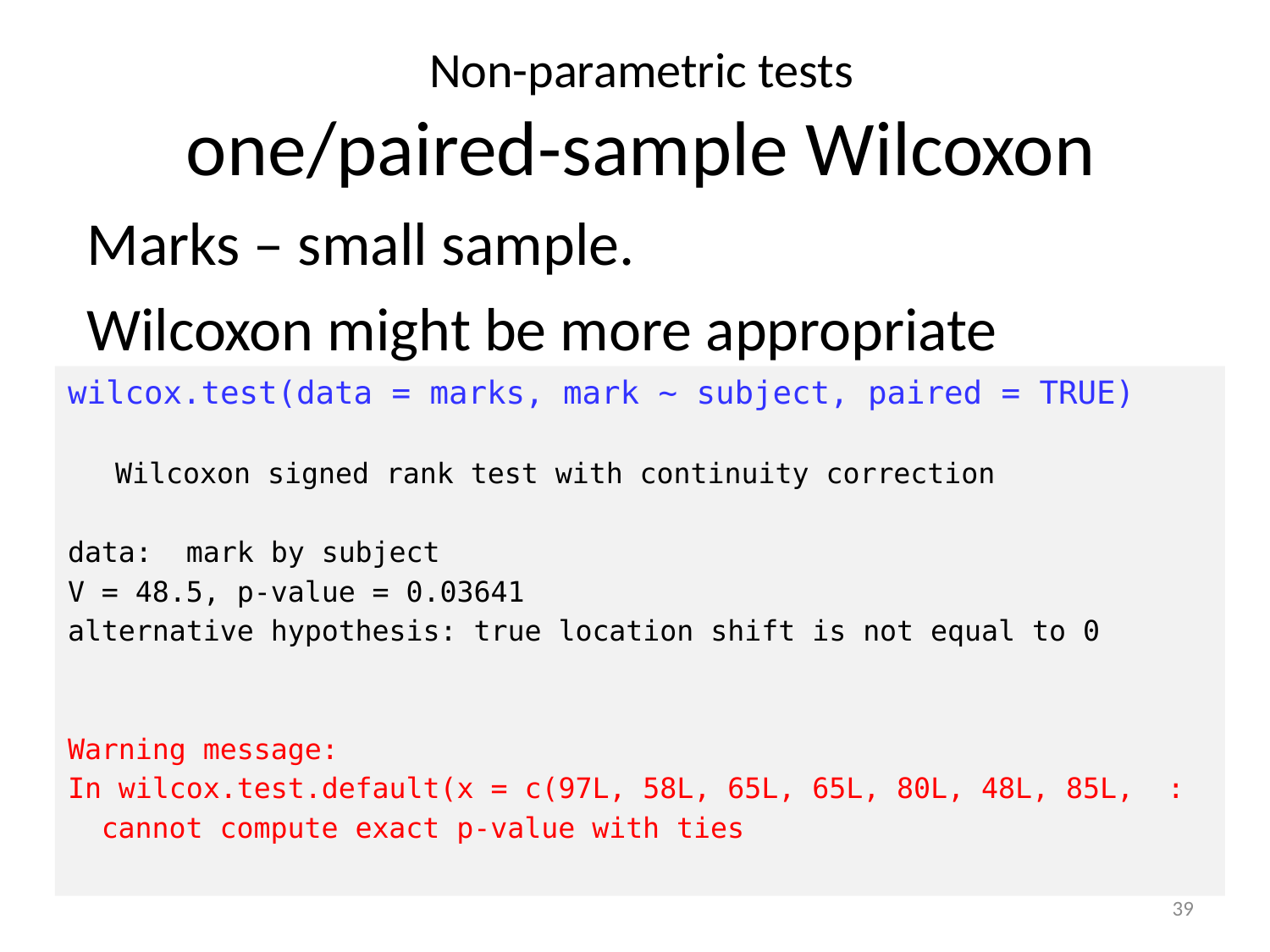

Non-parametric tests
one/paired-sample Wilcoxon
Marks – small sample.
Wilcoxon might be more appropriate

wilcox.test(data = marks, mark ~ subject, paired = TRUE)

	Wilcoxon signed rank test with continuity correction

data:  mark by subject
V = 48.5, p-value = 0.03641
alternative hypothesis: true location shift is not equal to 0

Warning message:
In wilcox.test.default(x = c(97L, 58L, 65L, 65L, 80L, 48L, 85L,  :
  cannot compute exact p-value with ties
39